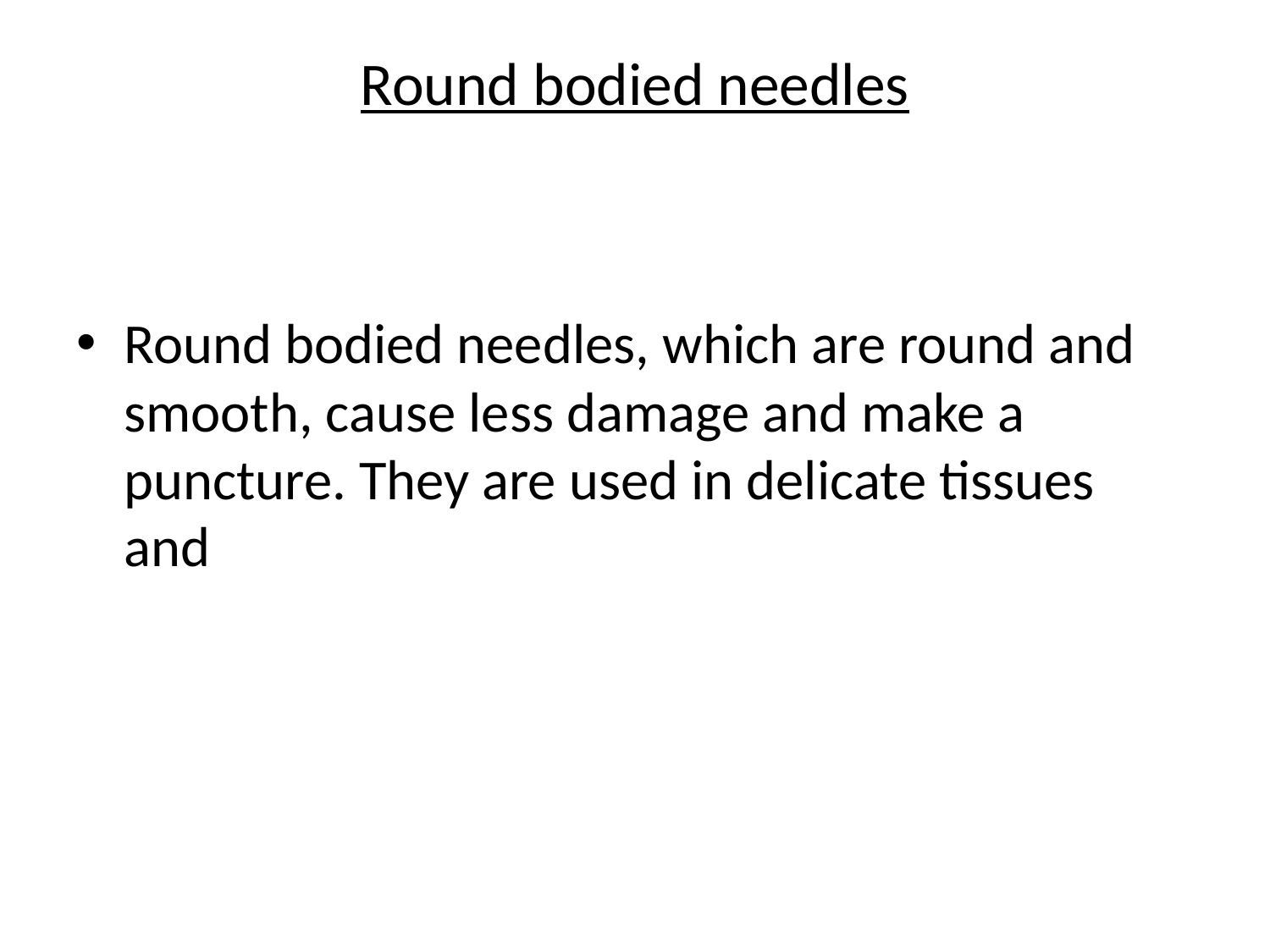

# Round bodied needles

Round bodied needles, which are round and smooth, cause less damage and make a puncture. They are used in delicate tissues and